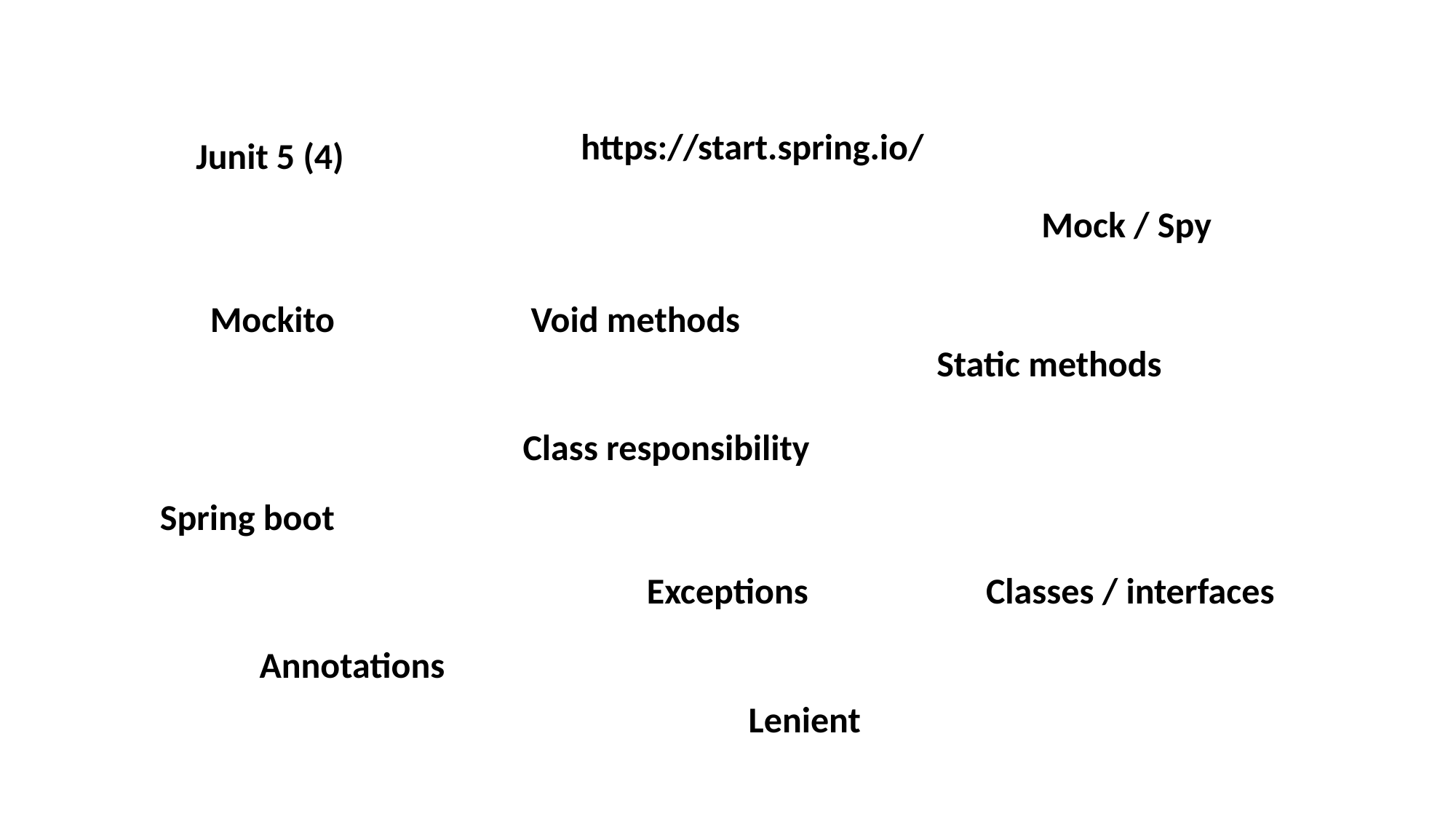

https://start.spring.io/
Junit 5 (4)
Mock / Spy
Mockito
Void methods
Static methods
Class responsibility
Spring boot
Classes / interfaces
Exceptions
Annotations
Lenient